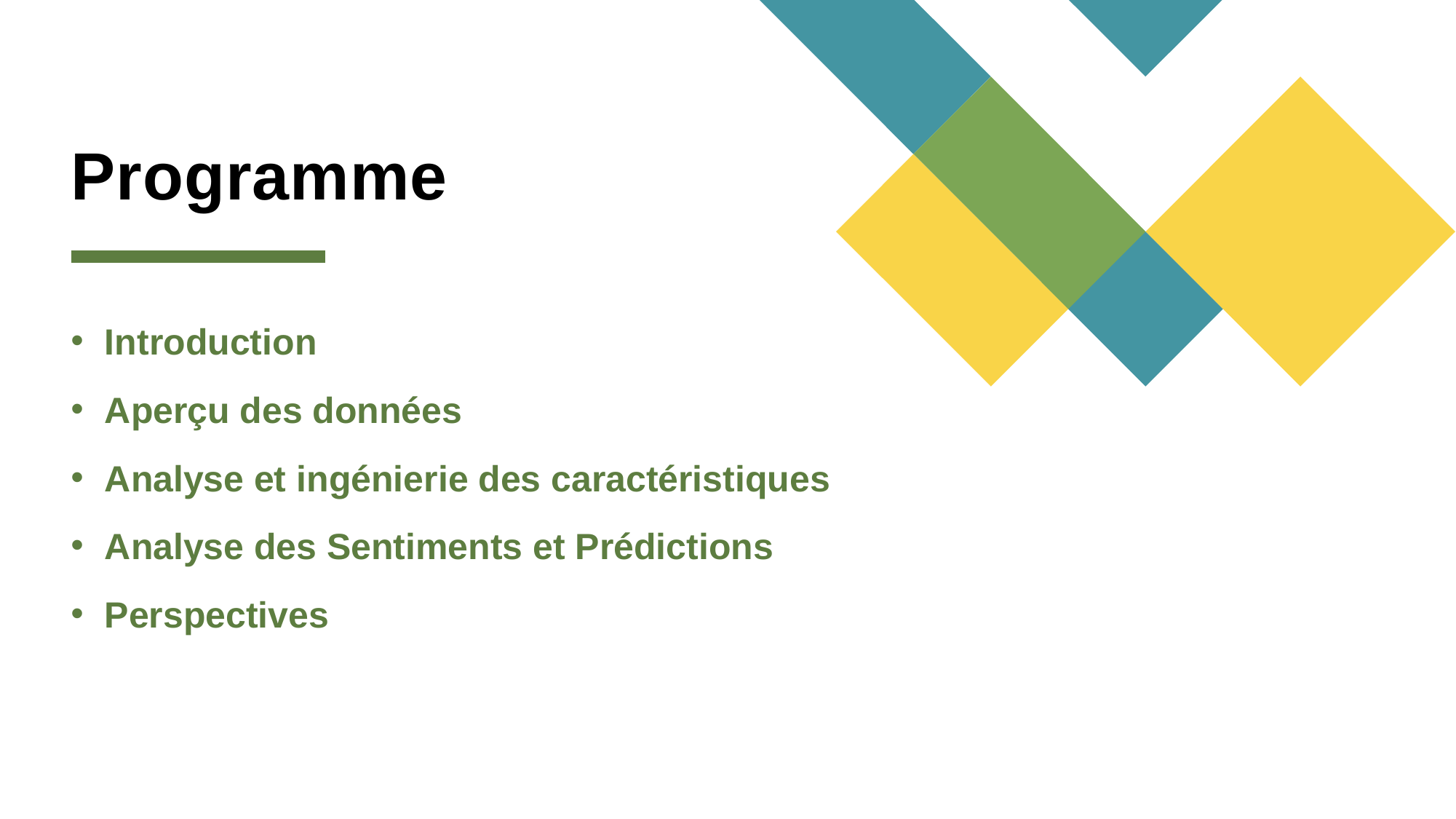

# Programme
Introduction
Aperçu des données
Analyse et ingénierie des caractéristiques
Analyse des Sentiments et Prédictions
Perspectives